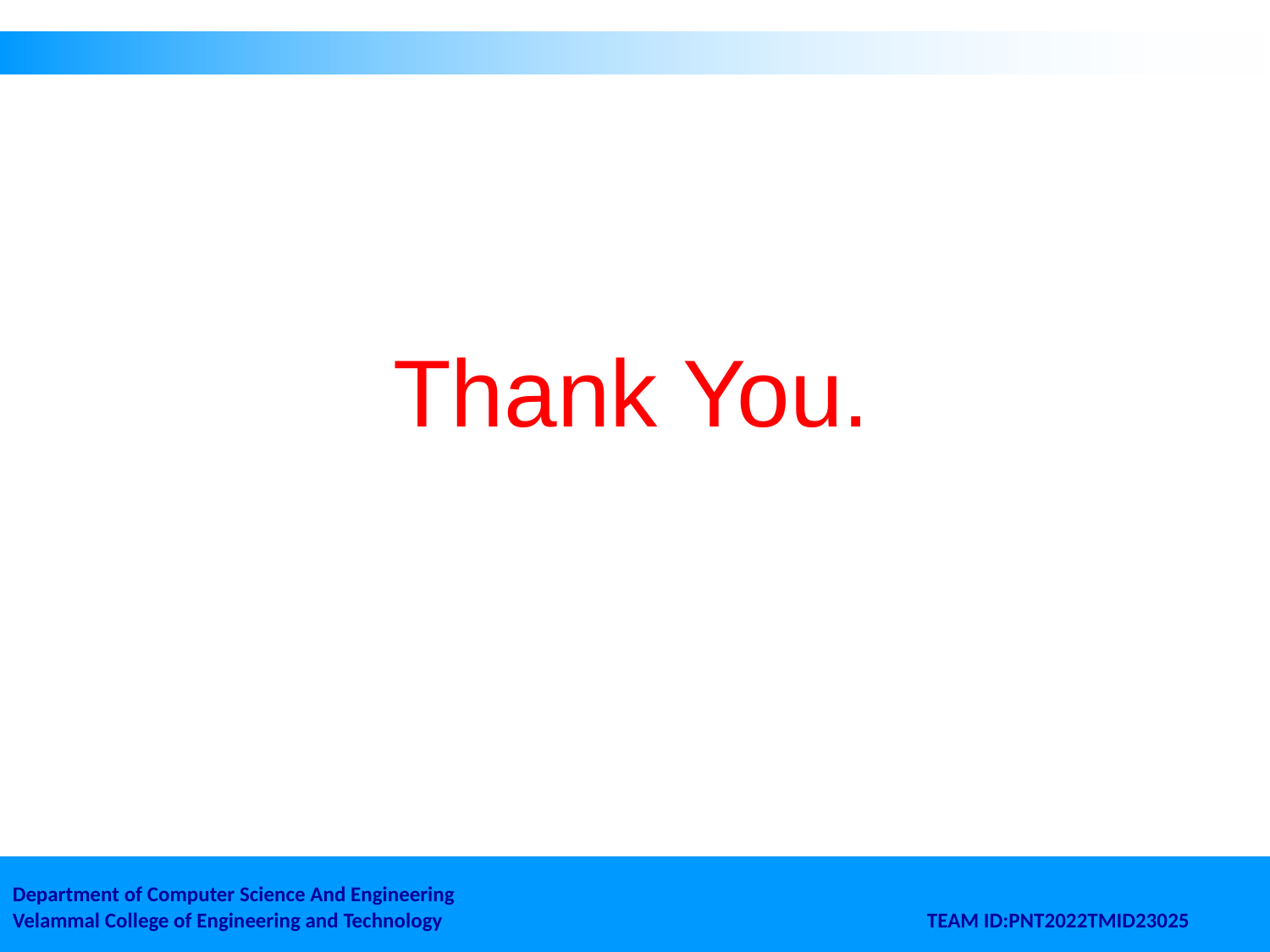

# Thank You.

Department of Computer Science And Engineering
Velammal College of Engineering and Technology                                                                                                    TEAM ID:PNT2022TMID23025